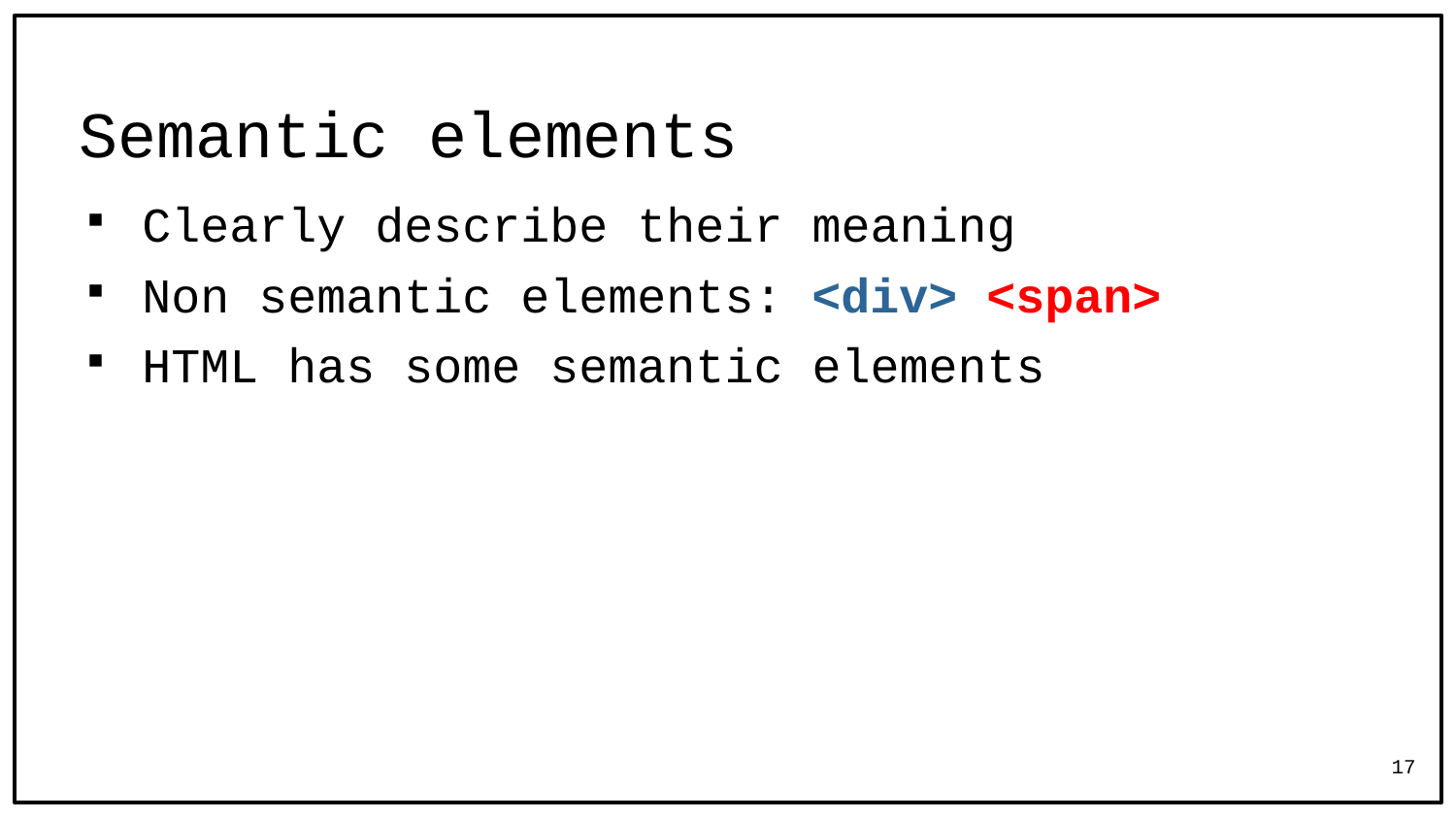

# Semantic elements
Clearly describe their meaning
Non semantic elements: <div> <span>
HTML has some semantic elements

17